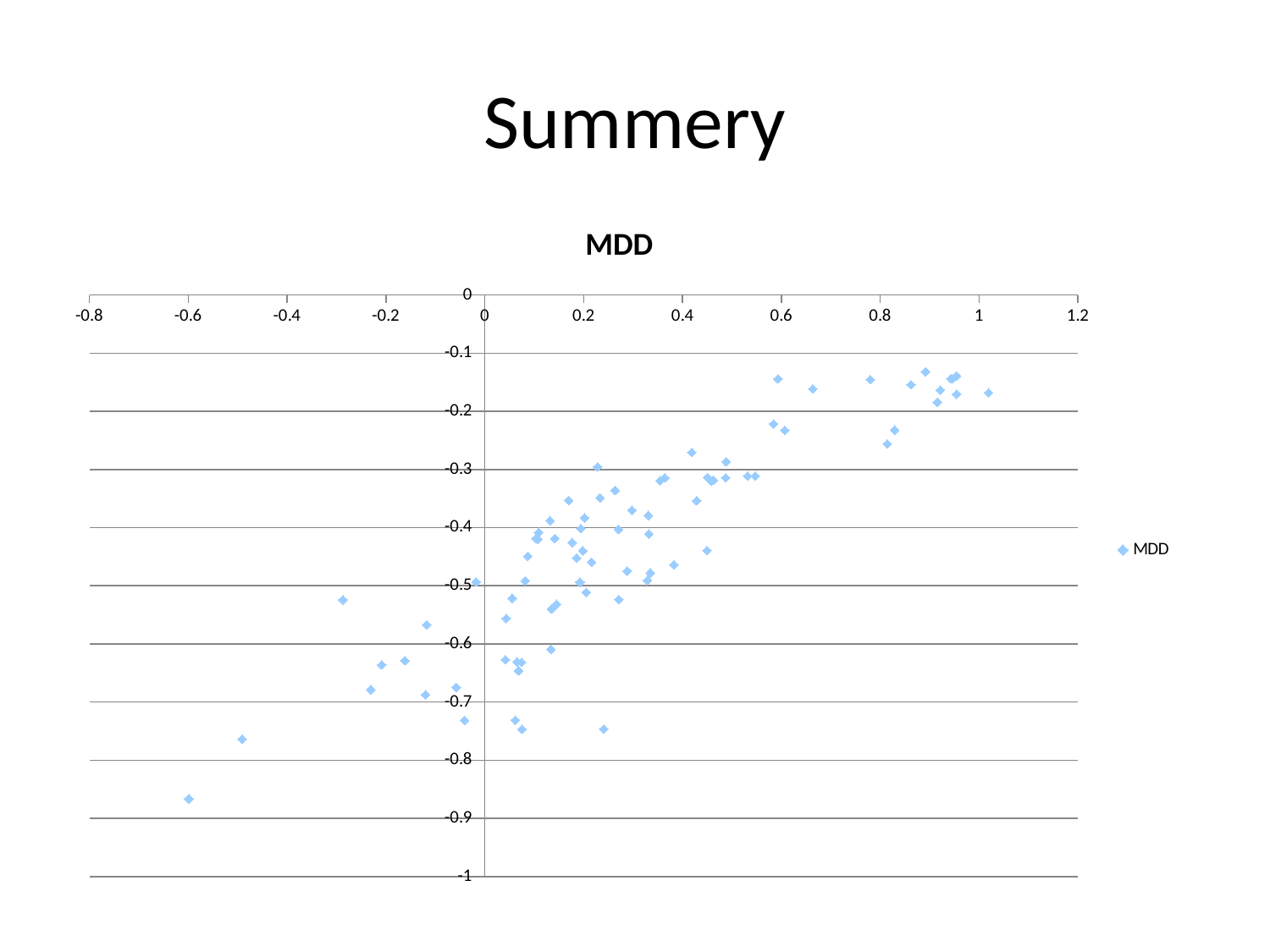

# Summery

### Chart:

| Category | MDD |
|---|---|